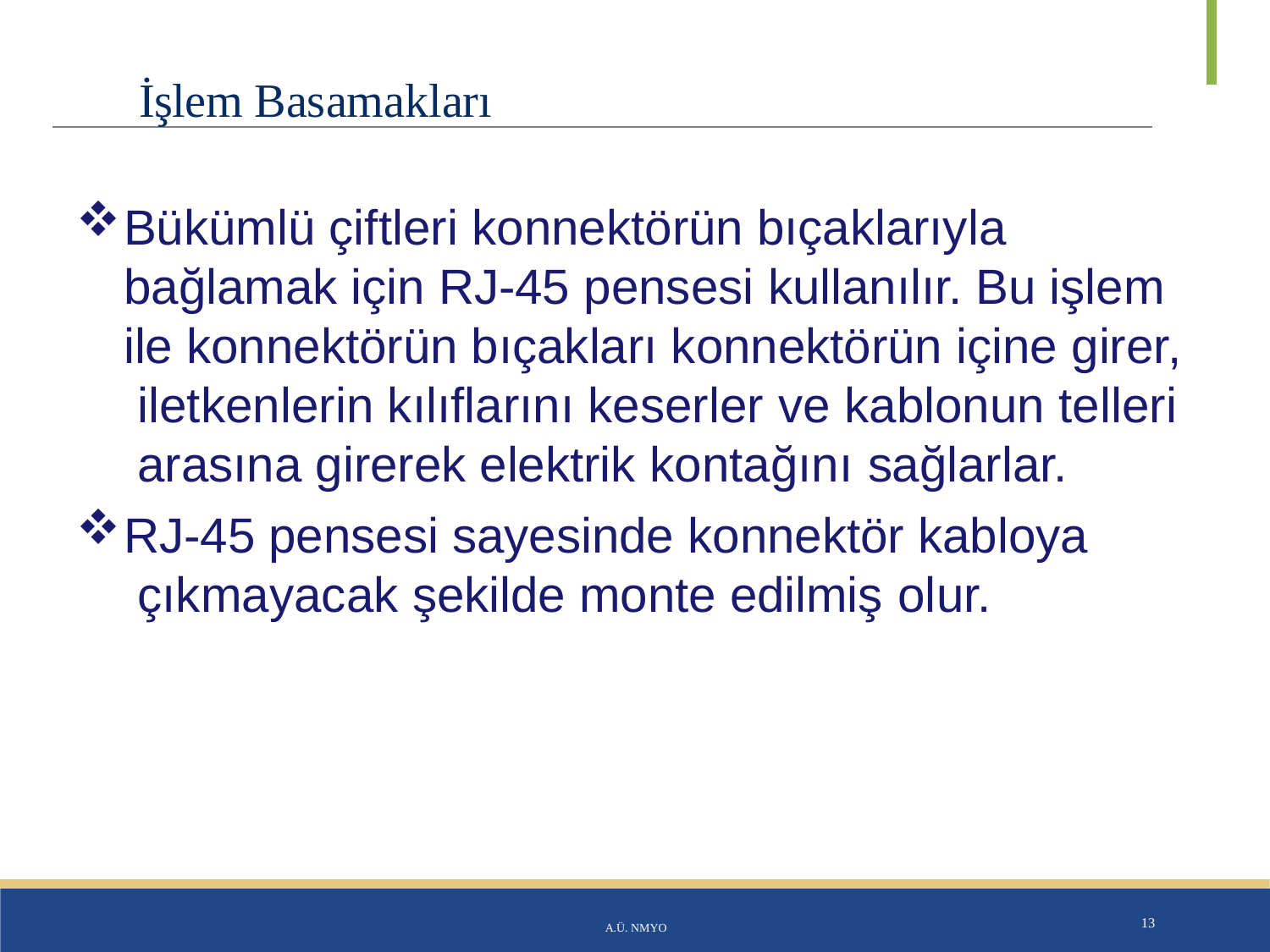

# İşlem Basamakları
Bükümlü çiftleri konnektörün bıçaklarıyla  bağlamak için RJ-45 pensesi kullanılır. Bu işlem  ile konnektörün bıçakları konnektörün içine girer,  iletkenlerin kılıflarını keserler ve kablonun telleri  arasına girerek elektrik kontağını sağlarlar.
RJ-45 pensesi sayesinde konnektör kabloya  çıkmayacak şekilde monte edilmiş olur.
A.Ü. NMYO
13